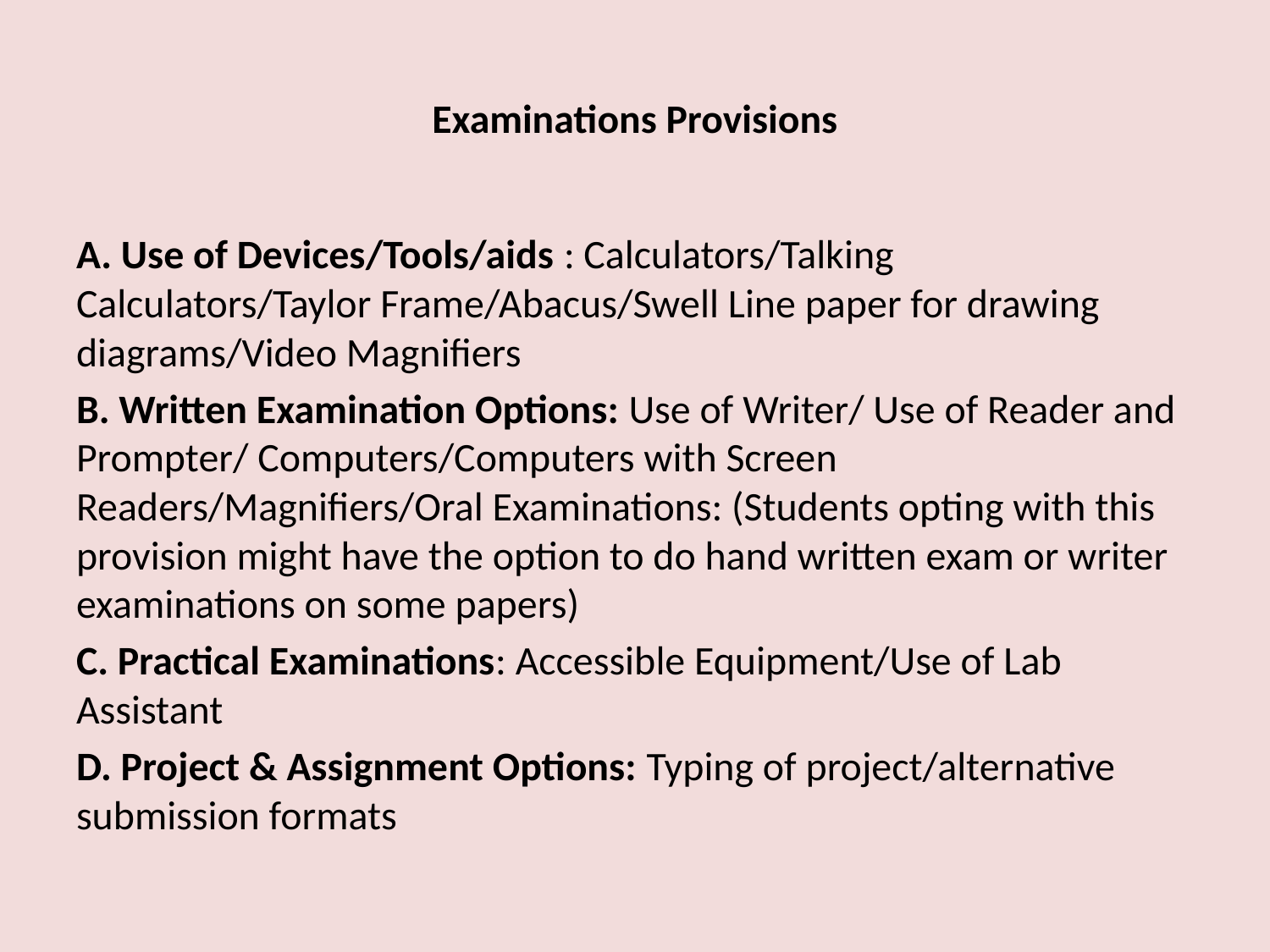

# Examinations Provisions
A. Use of Devices/Tools/aids : Calculators/Talking Calculators/Taylor Frame/Abacus/Swell Line paper for drawing diagrams/Video Magnifiers
B. Written Examination Options: Use of Writer/ Use of Reader and Prompter/ Computers/Computers with Screen Readers/Magnifiers/Oral Examinations: (Students opting with this provision might have the option to do hand written exam or writer examinations on some papers)
C. Practical Examinations: Accessible Equipment/Use of Lab Assistant
D. Project & Assignment Options: Typing of project/alternative submission formats